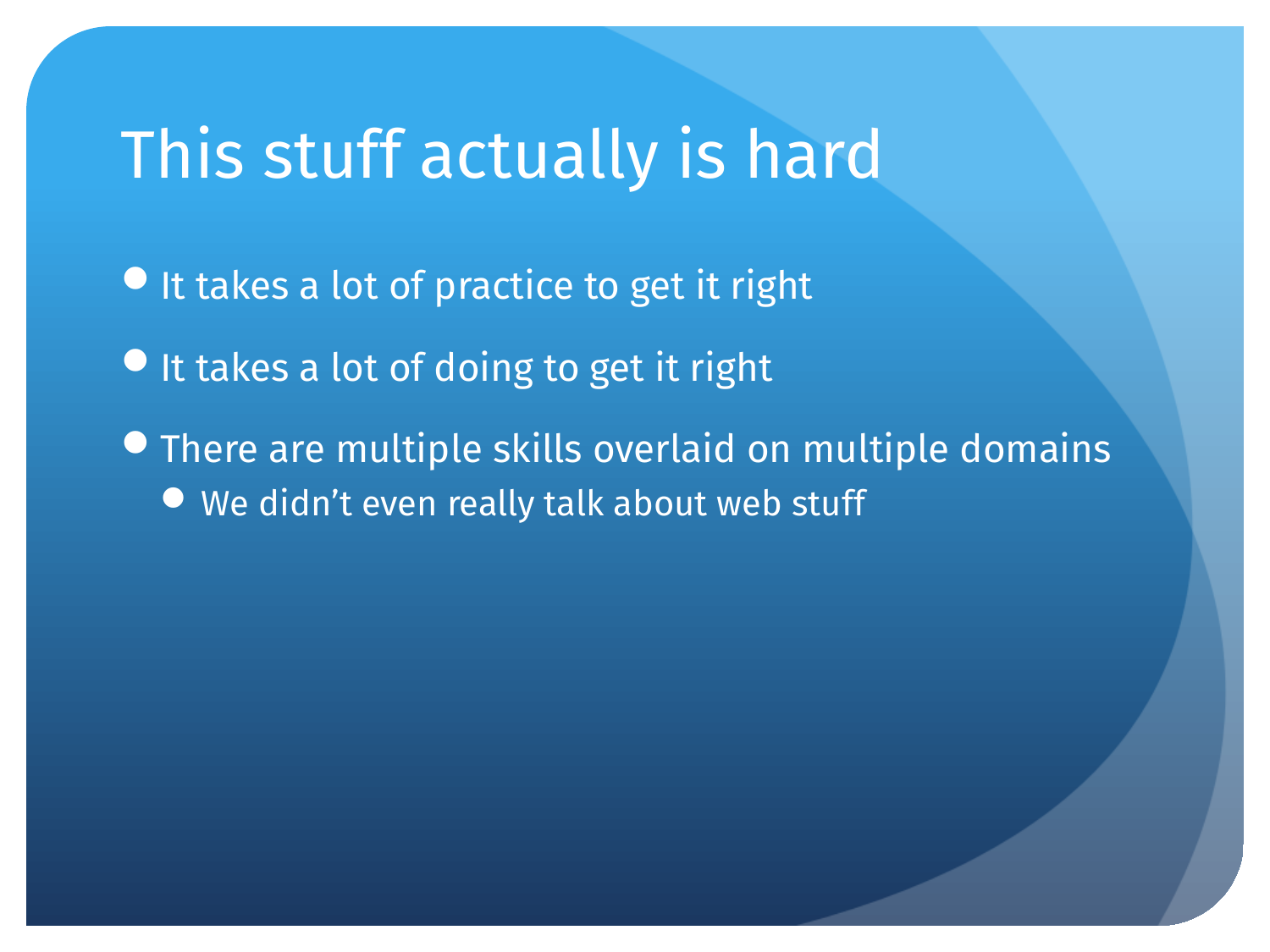

# This stuff actually is hard
It takes a lot of practice to get it right
It takes a lot of doing to get it right
There are multiple skills overlaid on multiple domains
We didn’t even really talk about web stuff